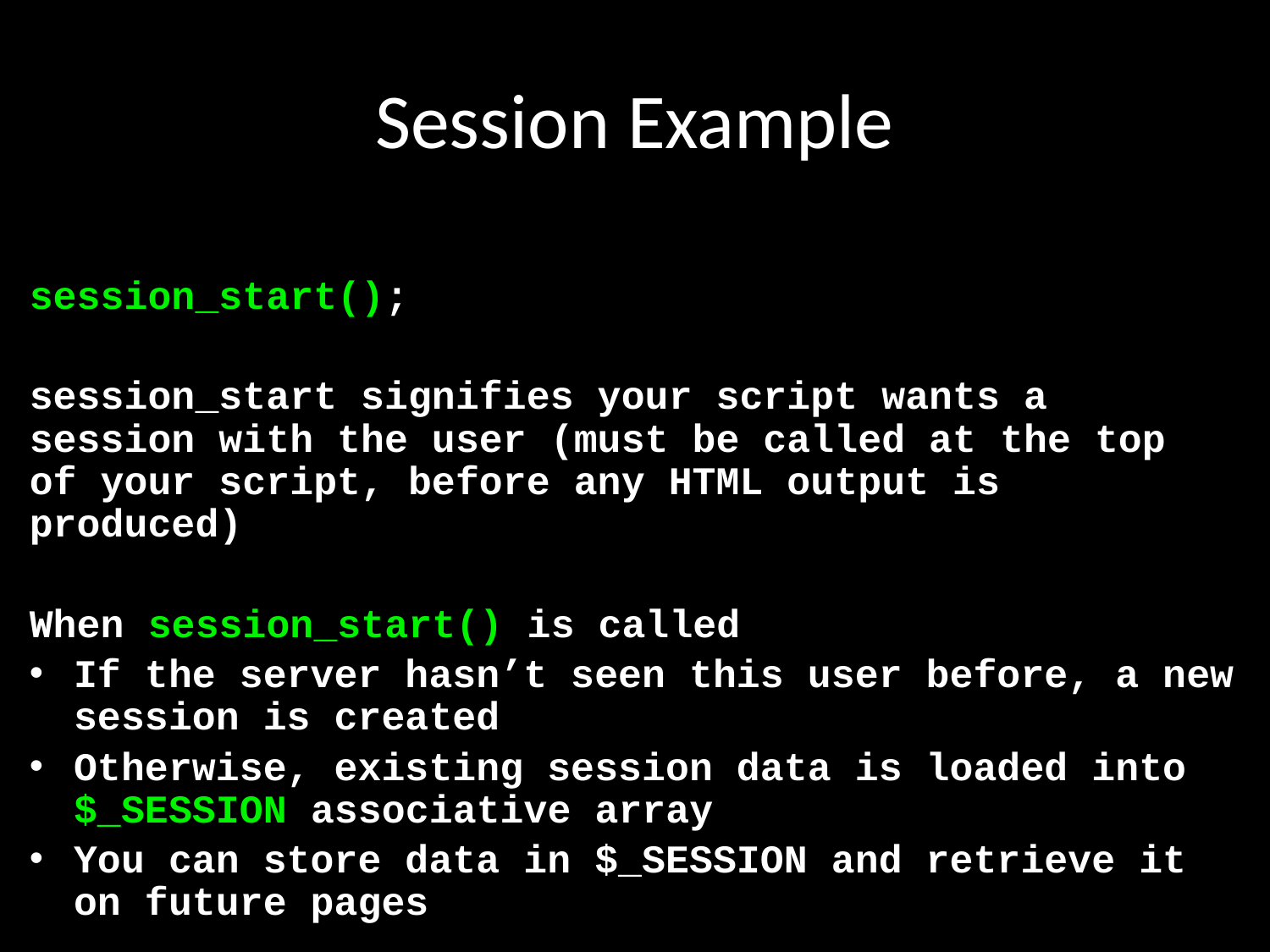

# Session Example

session_start();

session_start signifies your script wants a session with the user (must be called at the top of your script, before any HTML output is produced)

When session_start() is called
If the server hasn’t seen this user before, a new session is created
Otherwise, existing session data is loaded into $_SESSION associative array
You can store data in $_SESSION and retrieve it on future pages